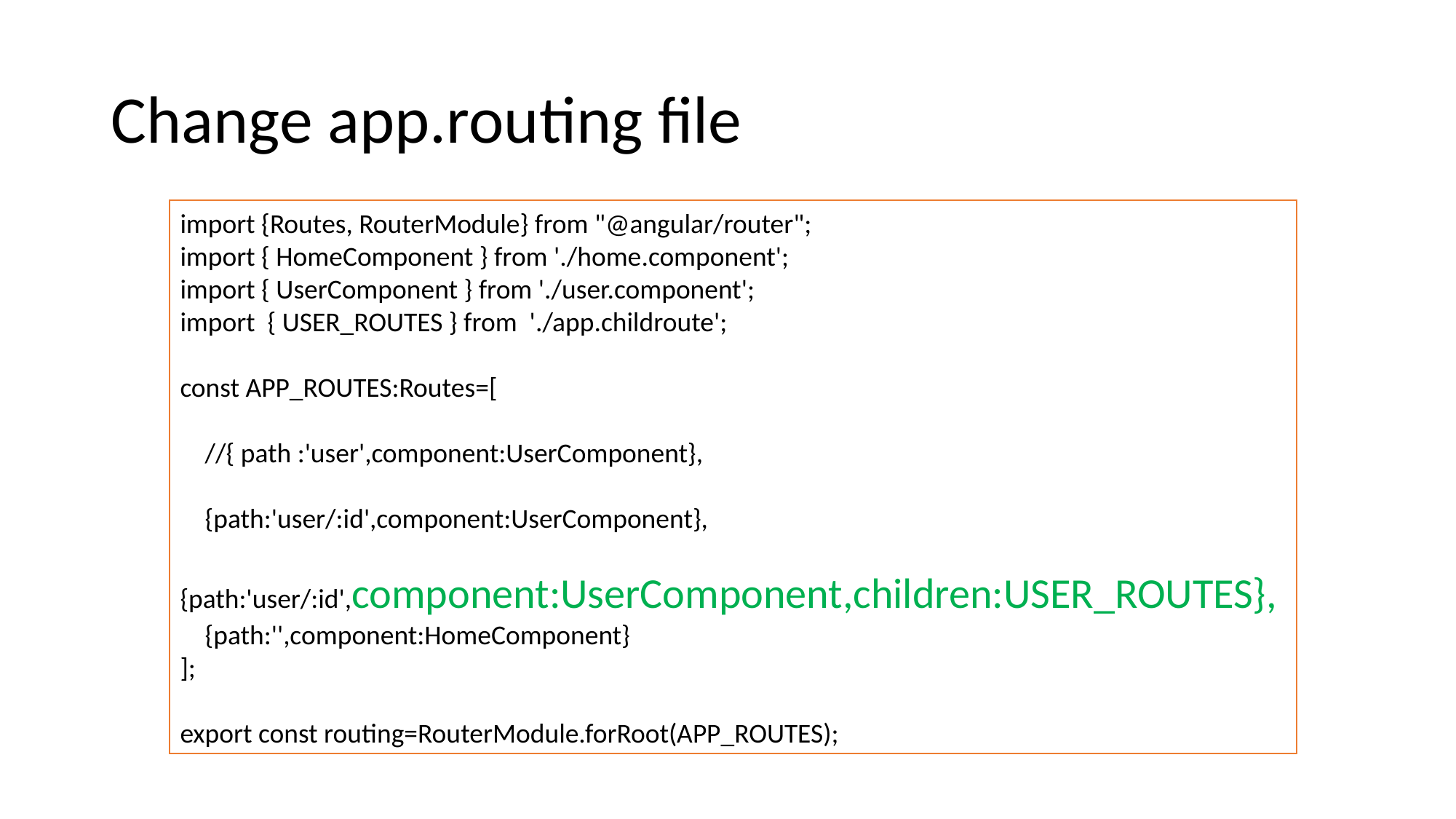

# Change app.routing file
import {Routes, RouterModule} from "@angular/router";
import { HomeComponent } from './home.component';
import { UserComponent } from './user.component';
import  { USER_ROUTES } from  './app.childroute';

const APP_ROUTES:Routes=[

    //{ path :'user',component:UserComponent},

    {path:'user/:id',component:UserComponent},
    {path:'user/:id',component:UserComponent,children:USER_ROUTES},
    {path:'',component:HomeComponent}
];

export const routing=RouterModule.forRoot(APP_ROUTES);